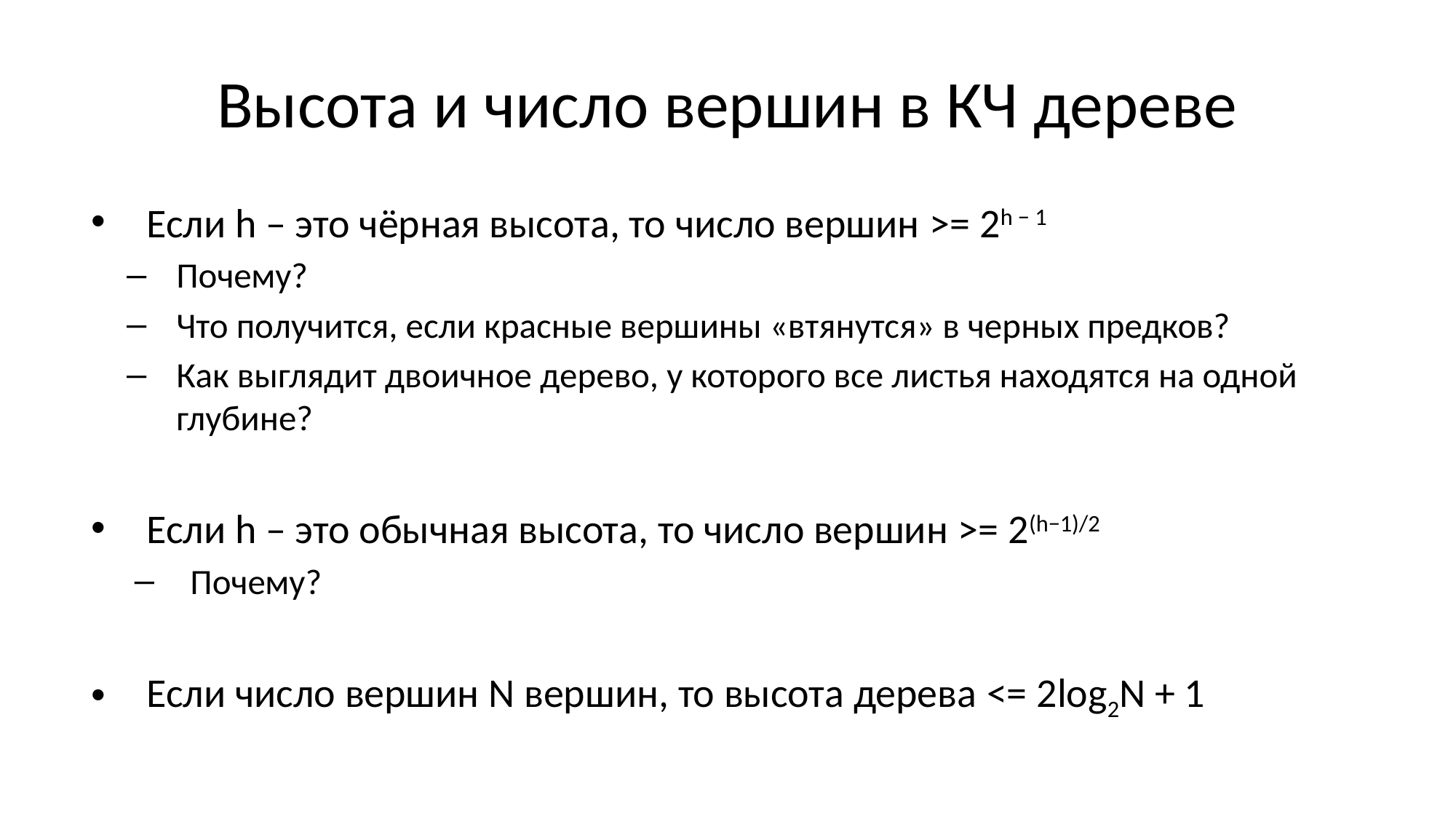

# Высота и число вершин в КЧ дереве
Если h – это чёрная высота, то число вершин >= 2h − 1
Почему?
Что получится, если красные вершины «втянутся» в черных предков?
Как выглядит двоичное дерево, у которого все листья находятся на одной глубине?

Если h – это обычная высота, то число вершин >= 2(h−1)/2
Почему?

Если число вершин N вершин, то высота дерева <= 2log2N + 1